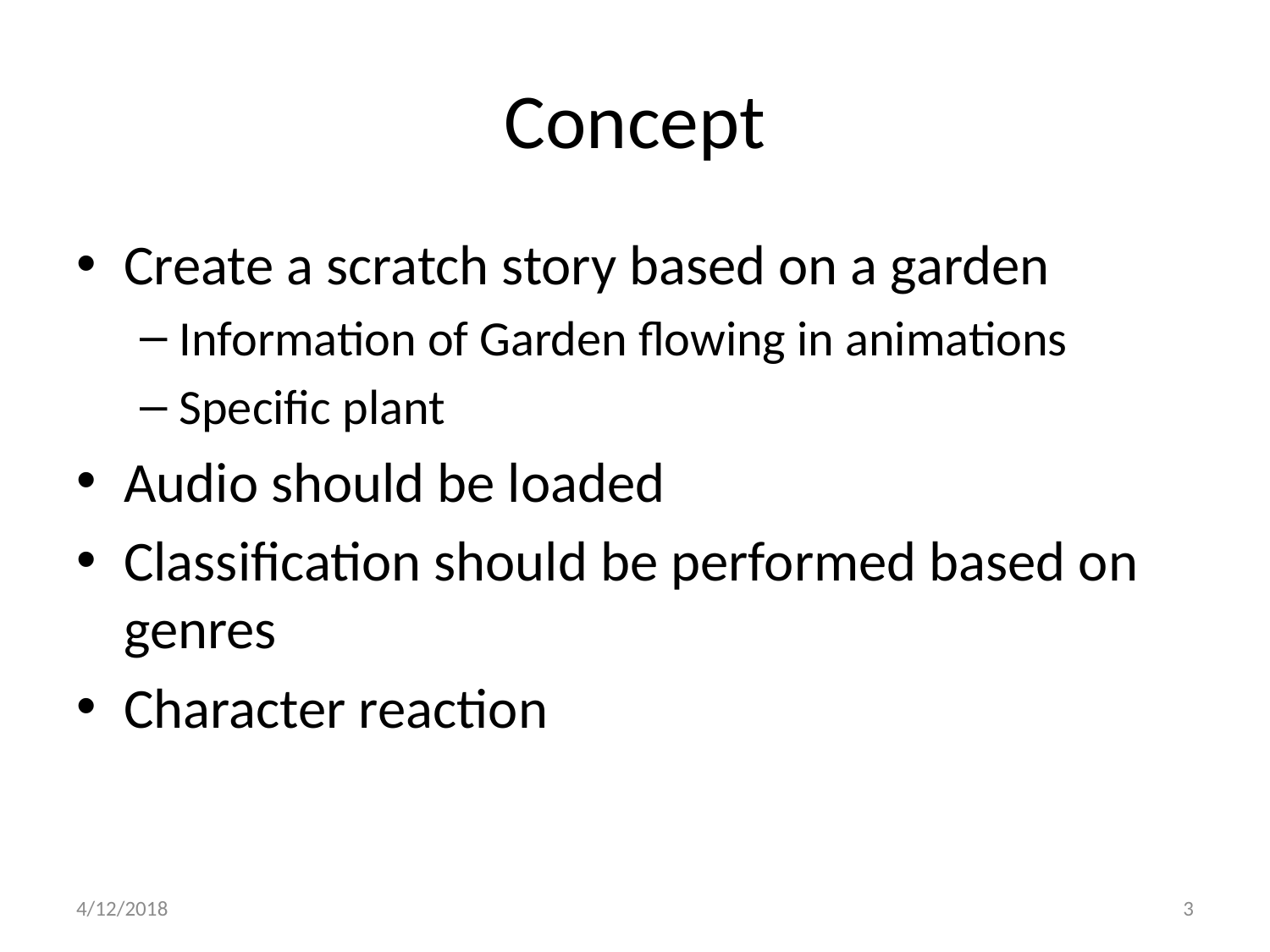

# Concept
Create a scratch story based on a garden
Information of Garden flowing in animations
Specific plant
Audio should be loaded
Classification should be performed based on genres
Character reaction
4/12/2018
3